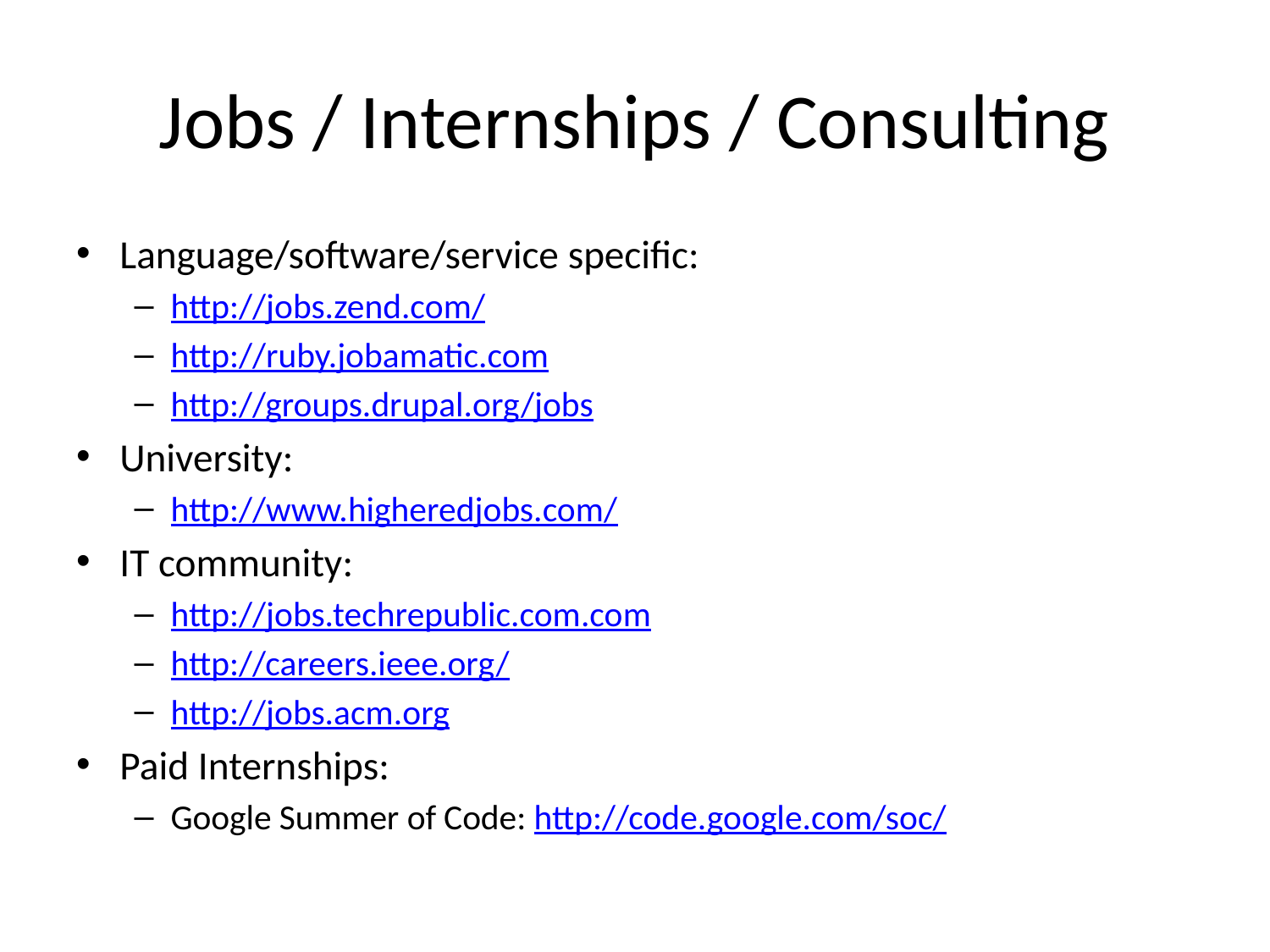

# Jobs / Internships / Consulting
Language/software/service specific:
http://jobs.zend.com/
http://ruby.jobamatic.com
http://groups.drupal.org/jobs
University:
http://www.higheredjobs.com/
IT community:
http://jobs.techrepublic.com.com
http://careers.ieee.org/
http://jobs.acm.org
Paid Internships:
Google Summer of Code: http://code.google.com/soc/